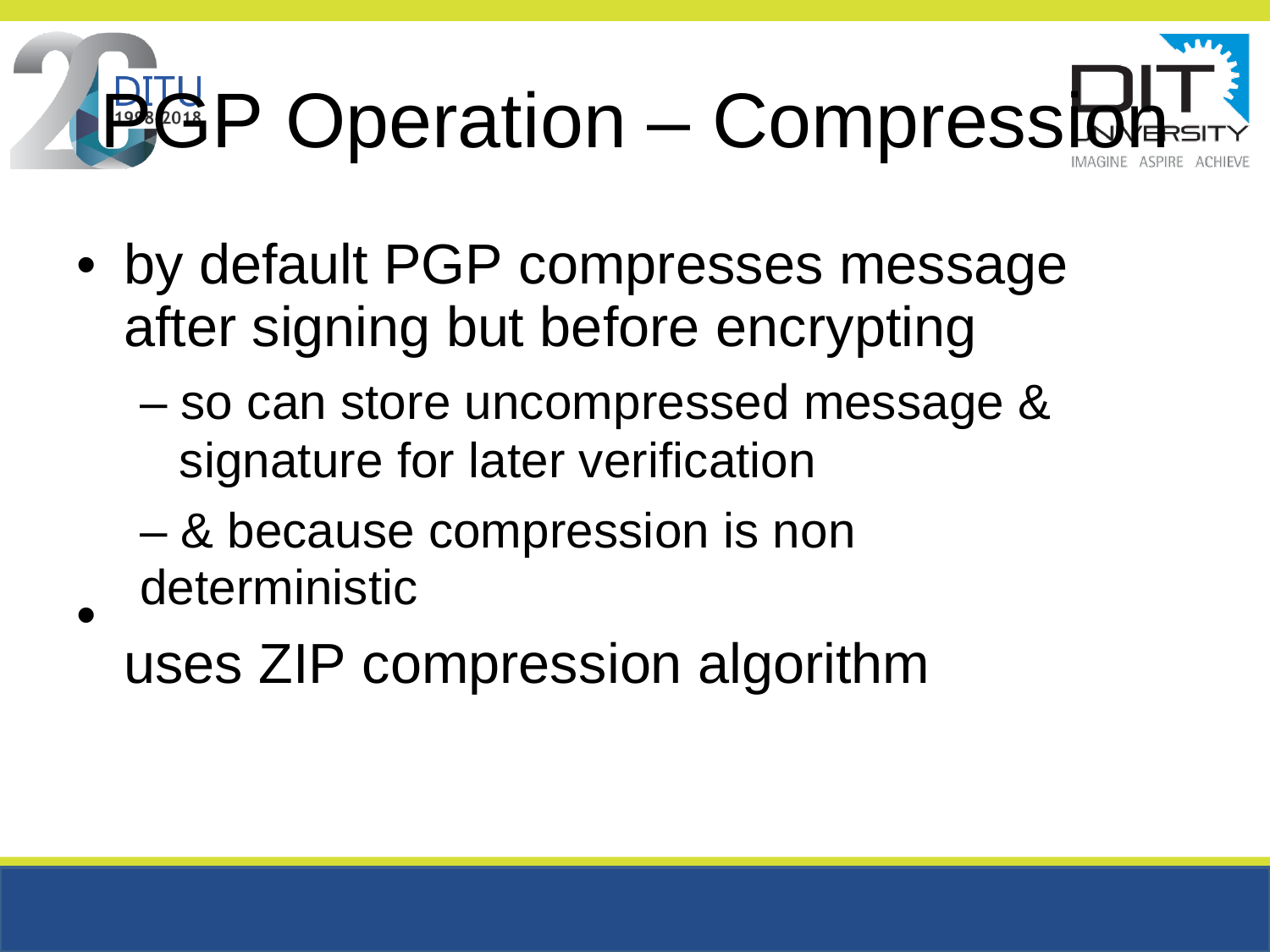

PGP Operation
–
Compression
•
by default PGP compresses message
after signing but before encrypting
– so can store uncompressed message &
signature for later verification
– & because compression is non deterministic
uses ZIP compression algorithm
•